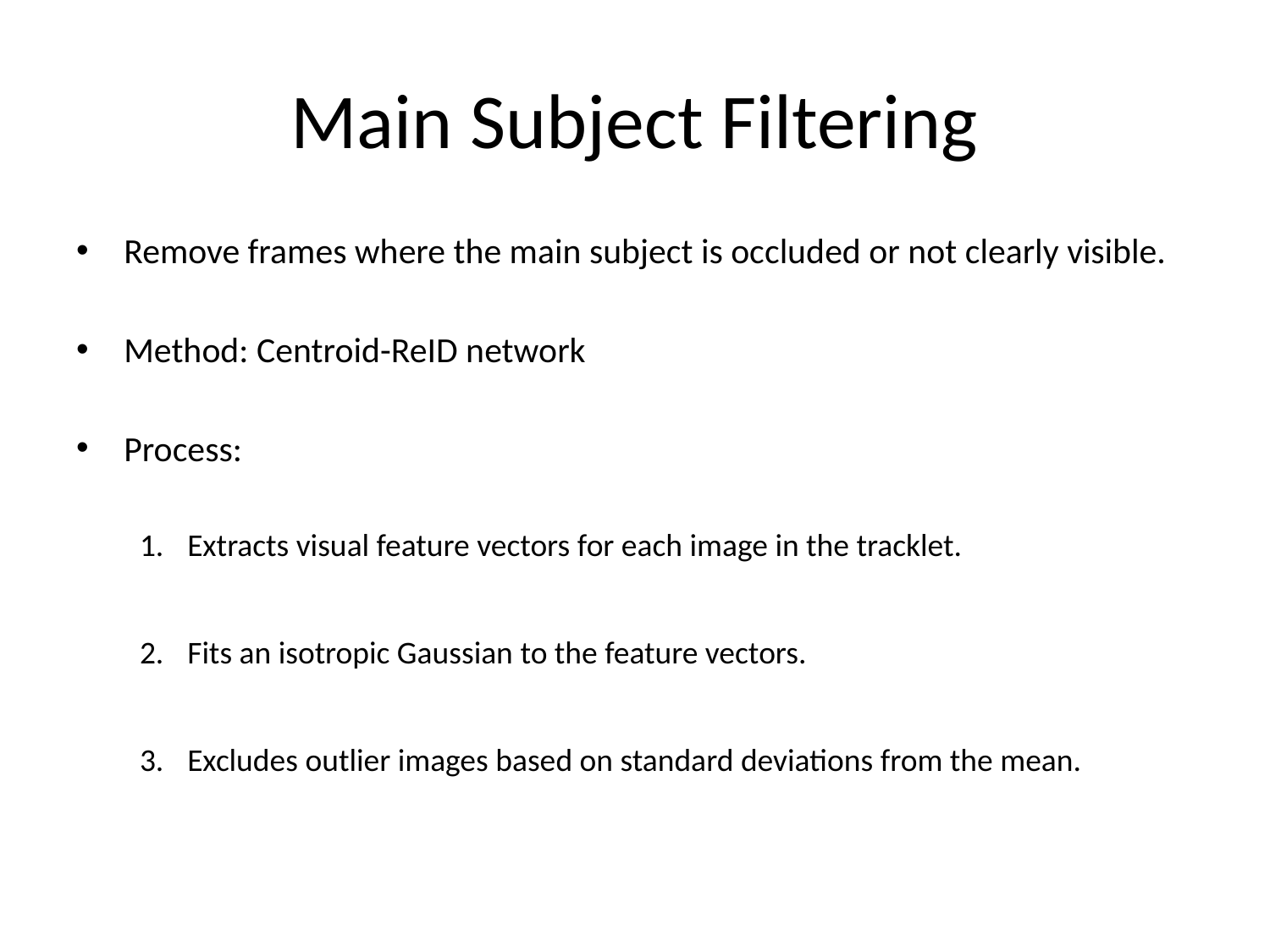

# Main Subject Filtering
Remove frames where the main subject is occluded or not clearly visible.

Method: Centroid-ReID network

Process:

Extracts visual feature vectors for each image in the tracklet.

Fits an isotropic Gaussian to the feature vectors.

Excludes outlier images based on standard deviations from the mean.